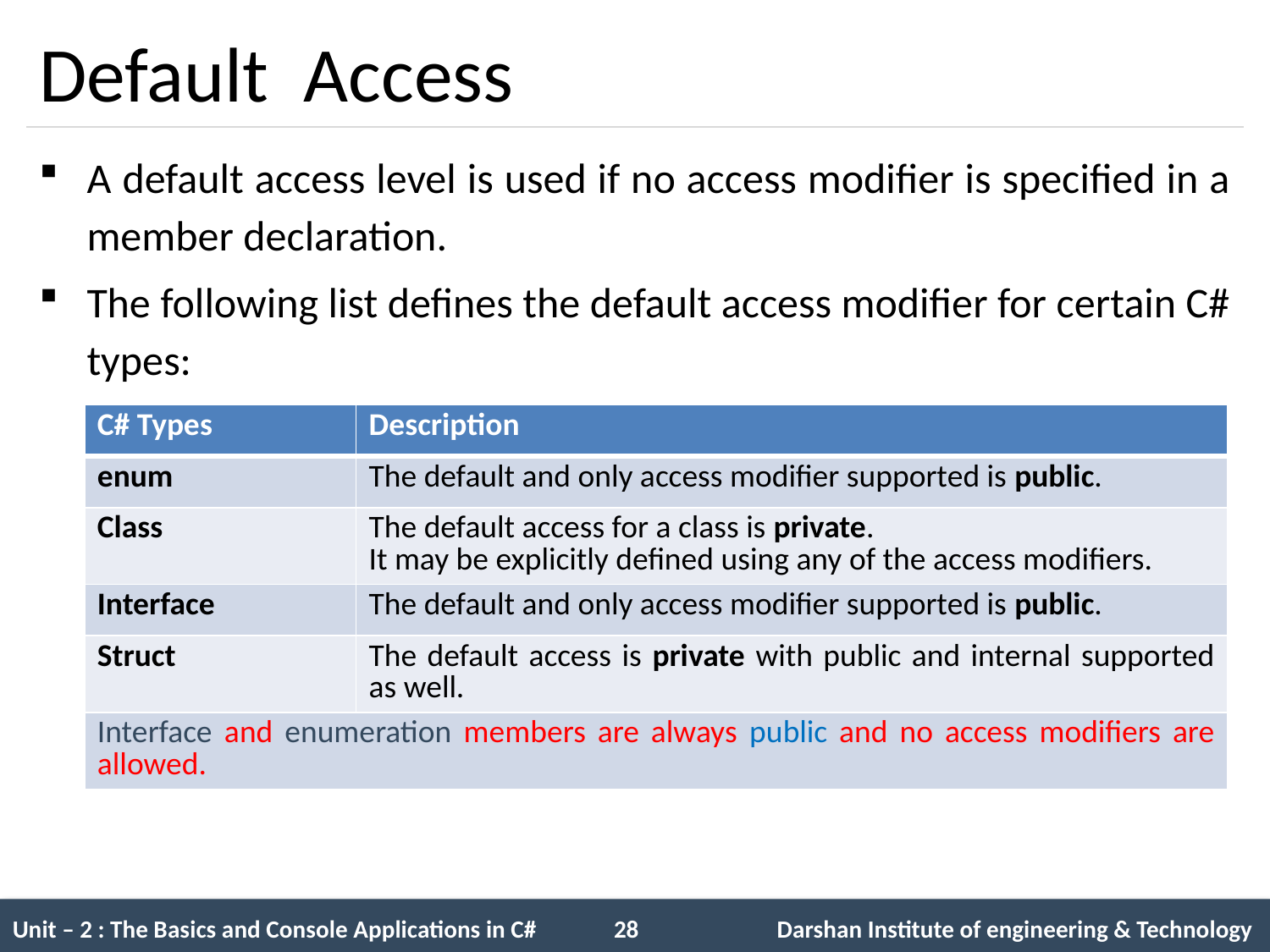

# Default  Access
A default access level is used if no access modifier is specified in a member declaration.
The following list defines the default access modifier for certain C# types:

| C# Types | Description |
| --- | --- |
| enum | The default and only access modifier supported is public. |
| Class | The default access for a class is private. It may be explicitly defined using any of the access modifiers. |
| Interface | The default and only access modifier supported is public. |
| Struct | The default access is private with public and internal supported as well. |
| Interface and enumeration members are always public and no access modifiers are allowed. |  |